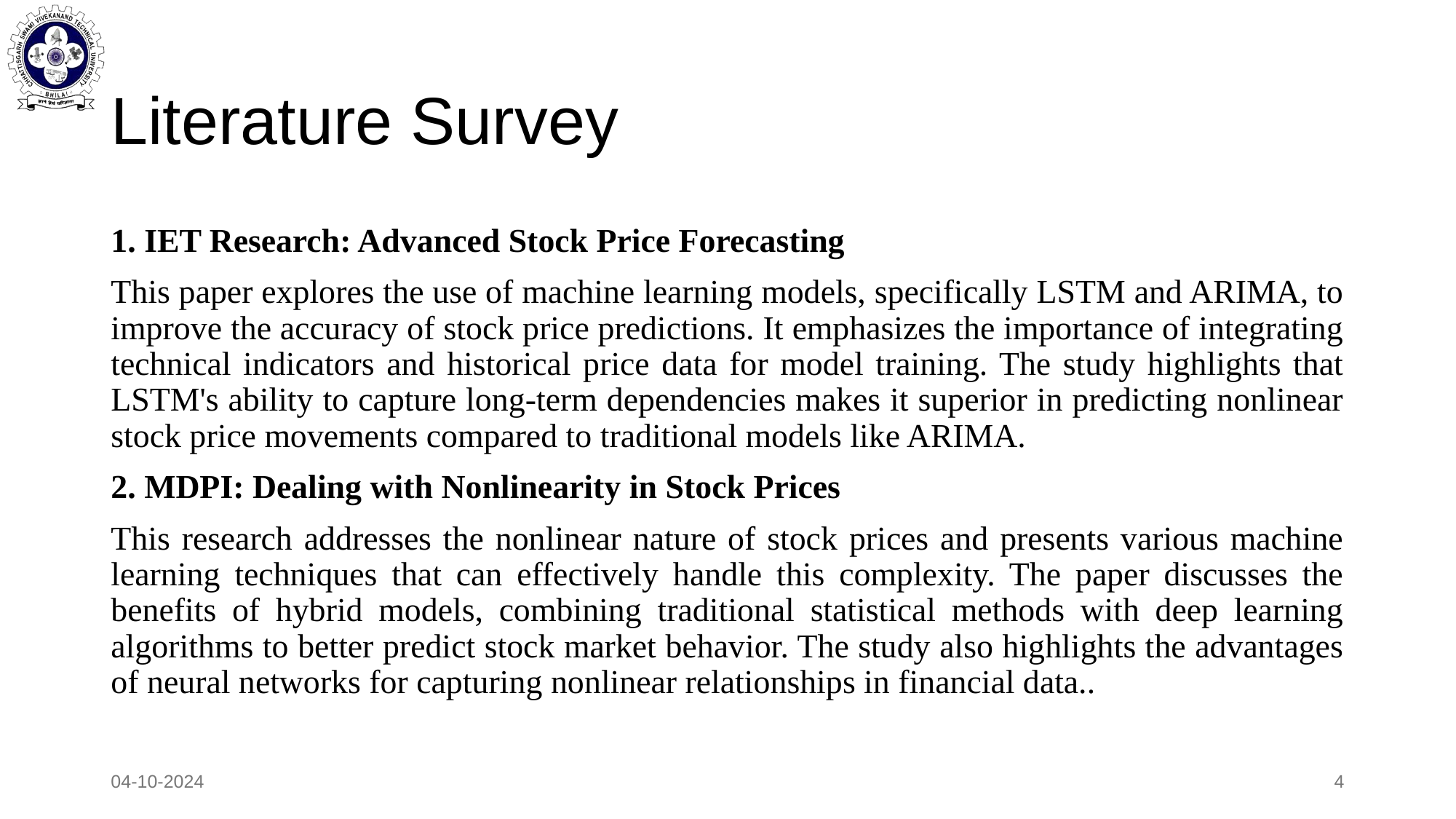

# Literature Survey
1. IET Research: Advanced Stock Price Forecasting
This paper explores the use of machine learning models, specifically LSTM and ARIMA, to improve the accuracy of stock price predictions. It emphasizes the importance of integrating technical indicators and historical price data for model training. The study highlights that LSTM's ability to capture long-term dependencies makes it superior in predicting nonlinear stock price movements compared to traditional models like ARIMA.
2. MDPI: Dealing with Nonlinearity in Stock Prices
This research addresses the nonlinear nature of stock prices and presents various machine learning techniques that can effectively handle this complexity. The paper discusses the benefits of hybrid models, combining traditional statistical methods with deep learning algorithms to better predict stock market behavior. The study also highlights the advantages of neural networks for capturing nonlinear relationships in financial data..
04-10-2024
4